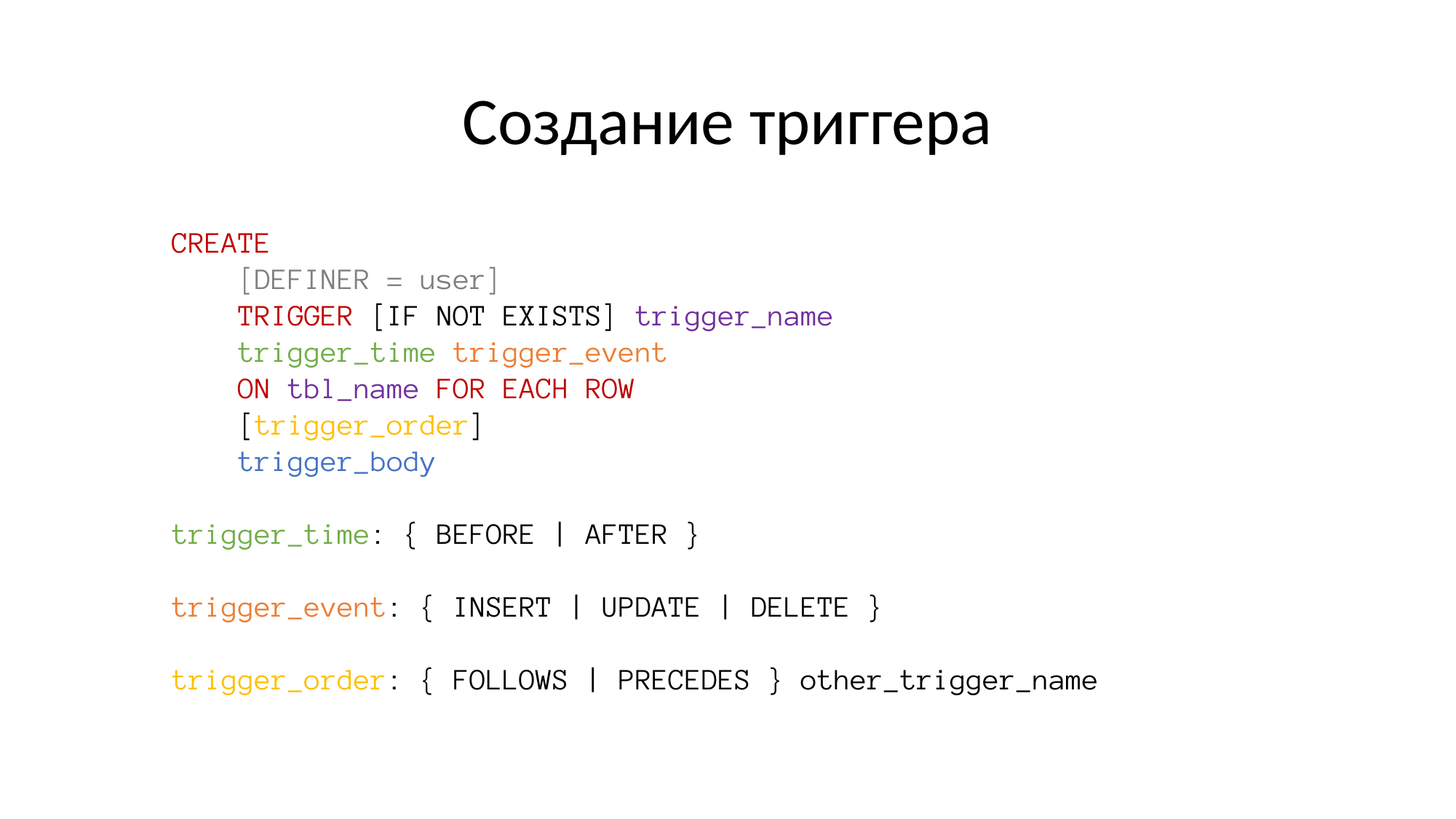

# Создание триггера
CREATE
    [DEFINER = user]
    TRIGGER [IF NOT EXISTS] trigger_name
    trigger_time trigger_event
    ON tbl_name FOR EACH ROW
    [trigger_order]
    trigger_body

trigger_time: { BEFORE | AFTER }

trigger_event: { INSERT | UPDATE | DELETE }

trigger_order: { FOLLOWS | PRECEDES } other_trigger_name